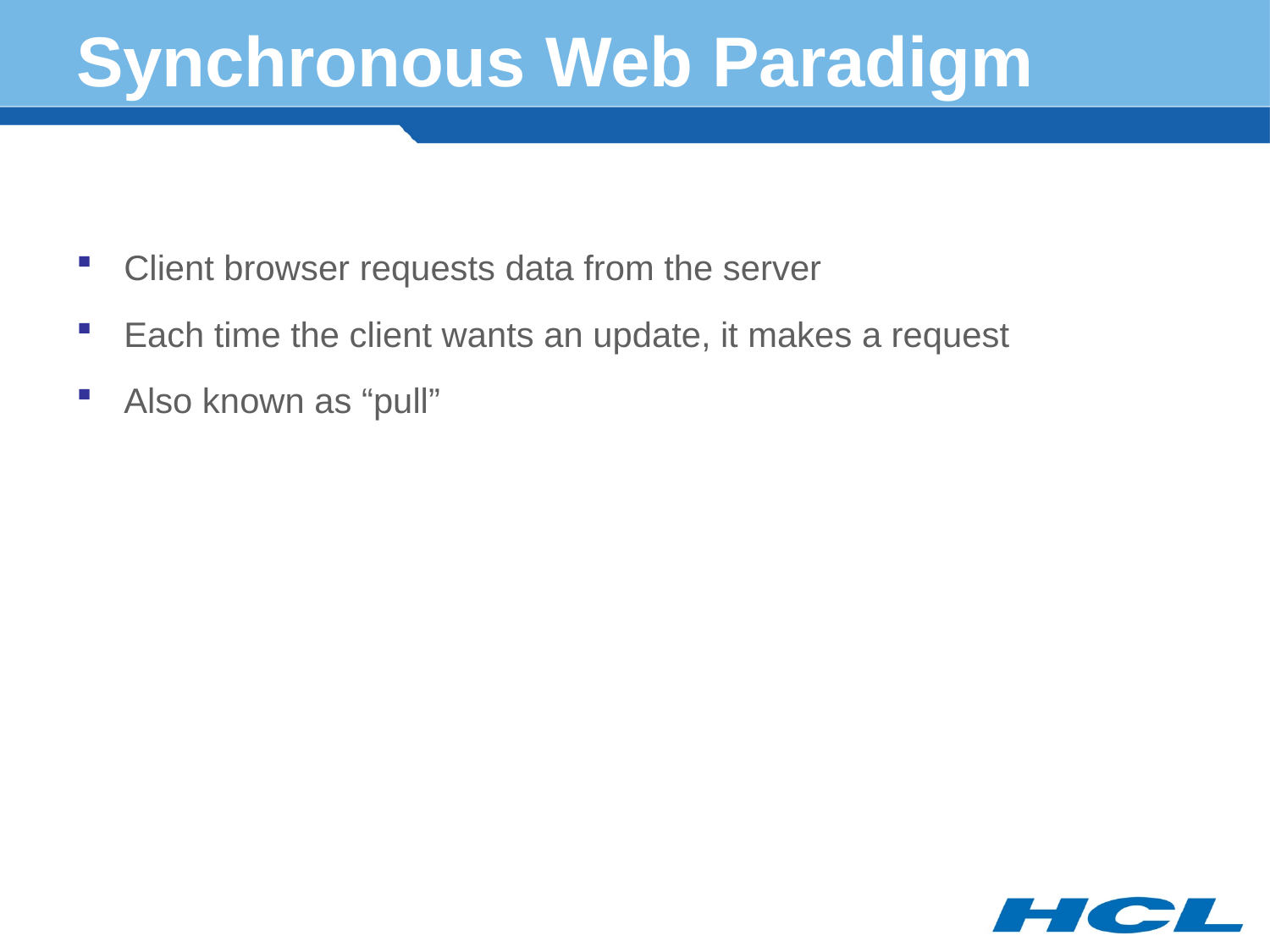

# Synchronous Web Paradigm
Client browser requests data from the server
Each time the client wants an update, it makes a request
Also known as “pull”